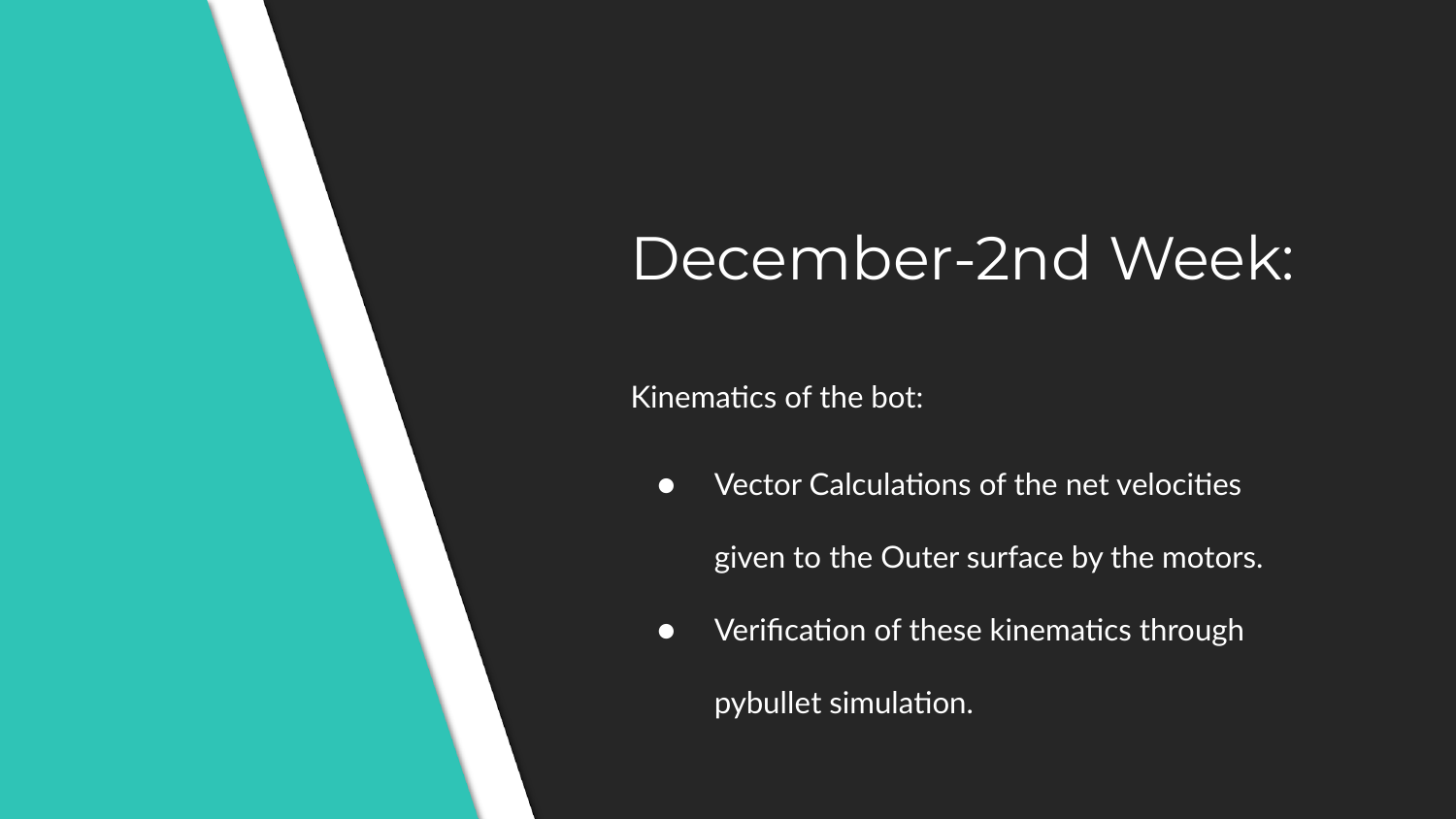

# December-2nd Week:
Kinematics of the bot:
Vector Calculations of the net velocities given to the Outer surface by the motors.
Verification of these kinematics through pybullet simulation.